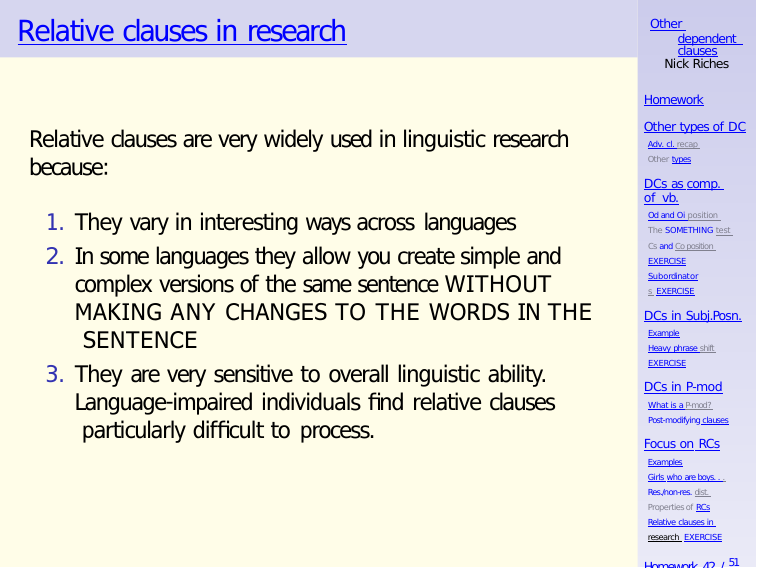

# Relative clauses in research
Other dependent  clauses
Nick Riches

Homework
Other types of DC
Adv. cl. recap  Other types
Relative clauses are very widely used in linguistic research  because:
DCs as comp. of  vb.
Od and Oi position  The SOMETHING test  Cs and Co position  EXERCISE
Subordinators  EXERCISE
They vary in interesting ways across languages
In some languages they allow you create simple and  complex versions of the same sentence WITHOUT  MAKING ANY CHANGES TO THE WORDS IN THE  SENTENCE
They are very sensitive to overall linguistic ability.  Language-impaired individuals find relative clauses  particularly difficult to process.
DCs in Subj.Posn.
Example
Heavy phrase shift  EXERCISE
DCs in P-mod
What is a P-mod?  Post-modifying clauses
Focus on RCs
Examples
Girls who are boys. . .  Res./non-res. dist.  Properties of RCs
Relative clauses in research  EXERCISE

Homework 42 / 51